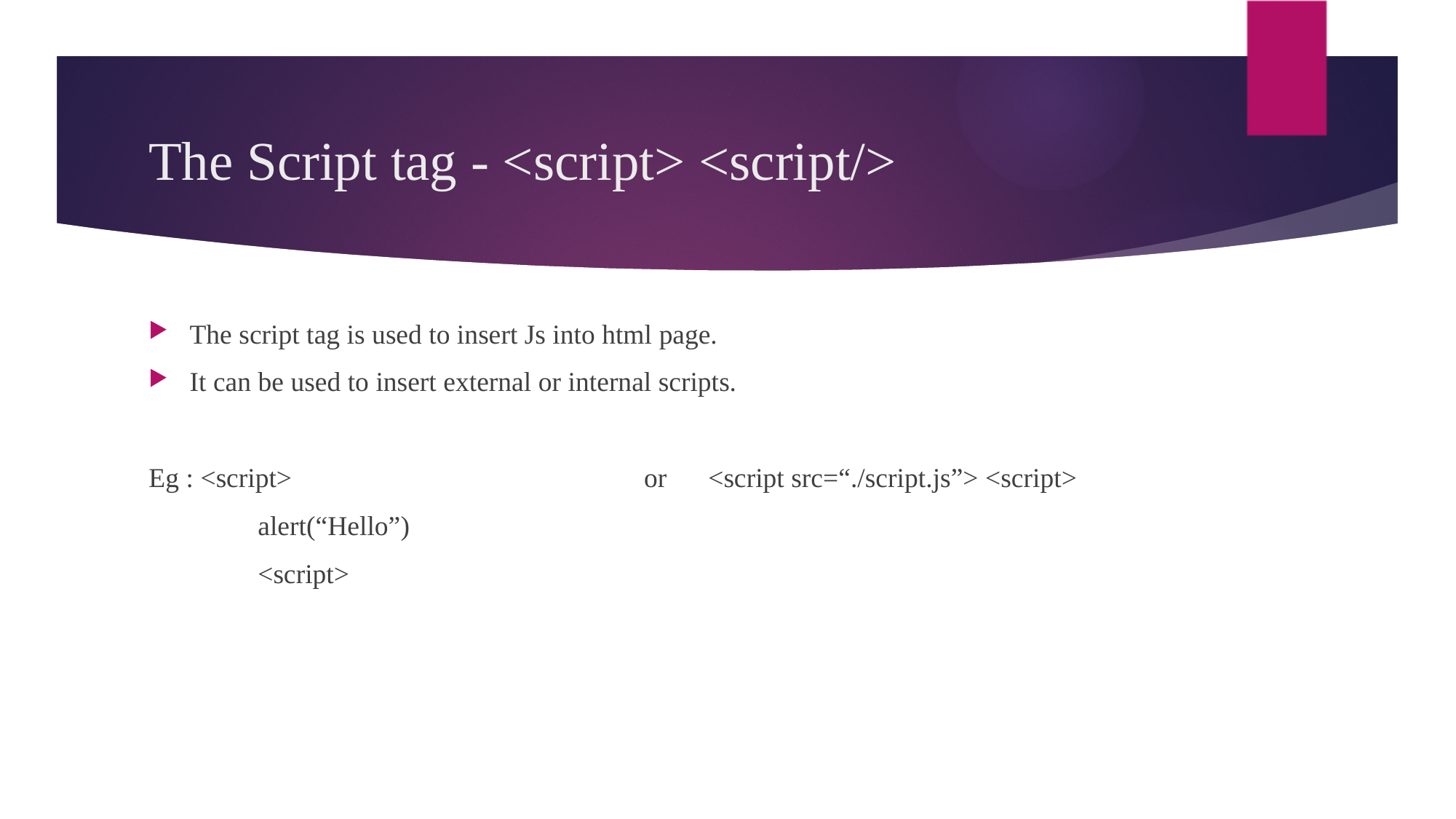

# The Script tag - <script> <script/>
The script tag is used to insert Js into html page.
It can be used to insert external or internal scripts.

Eg : <script>                                                   or      <script src=“./script.js”> <script>
	alert(“Hello”)
	<script>